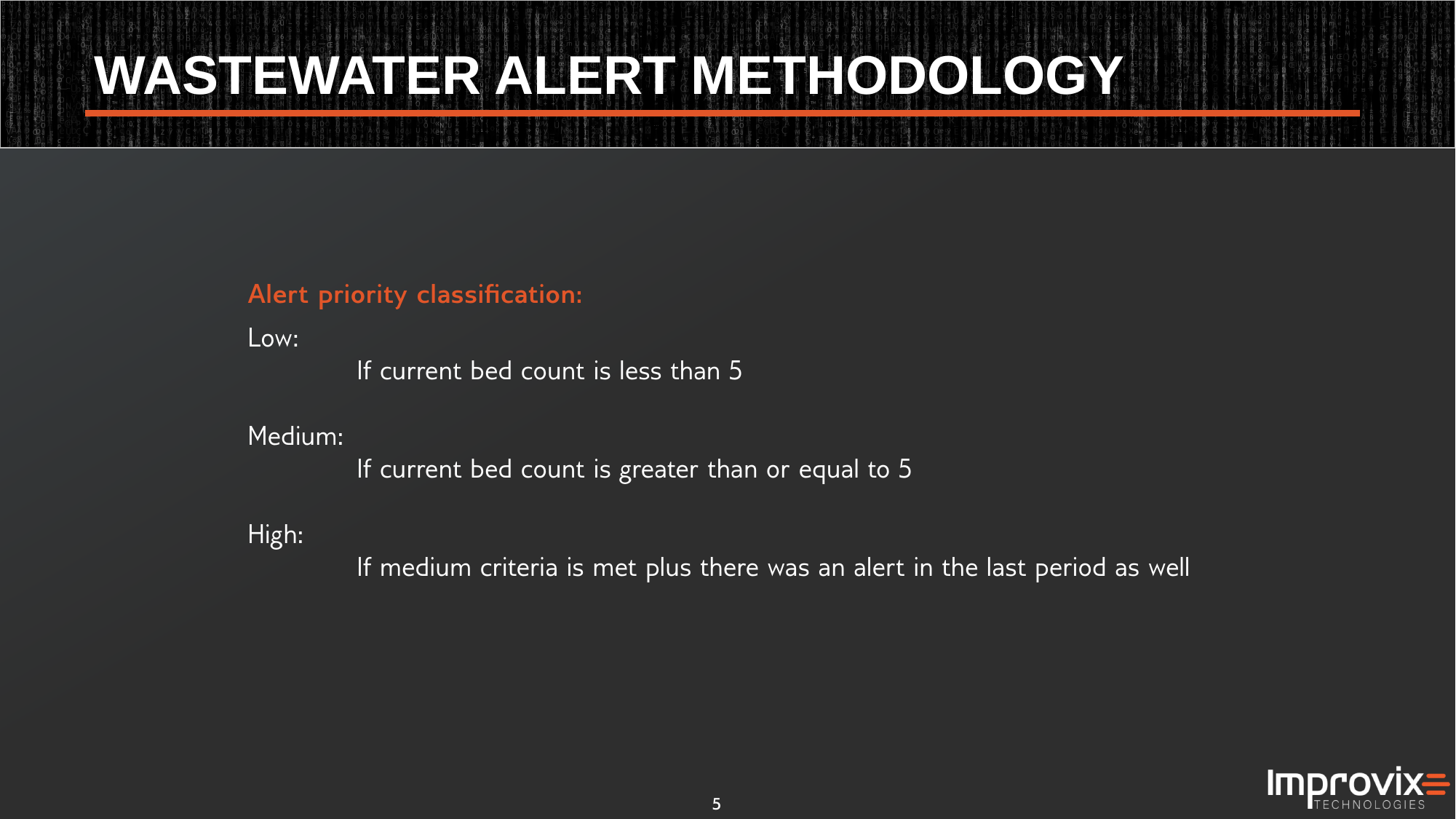

# Wastewater Alert methodology
​Alert priority classification:
Low:
	If current bed count is less than 5

Medium:
	If current bed count is greater than or equal to 5

High:
	If medium criteria is met plus there was an alert in the last period as well
5